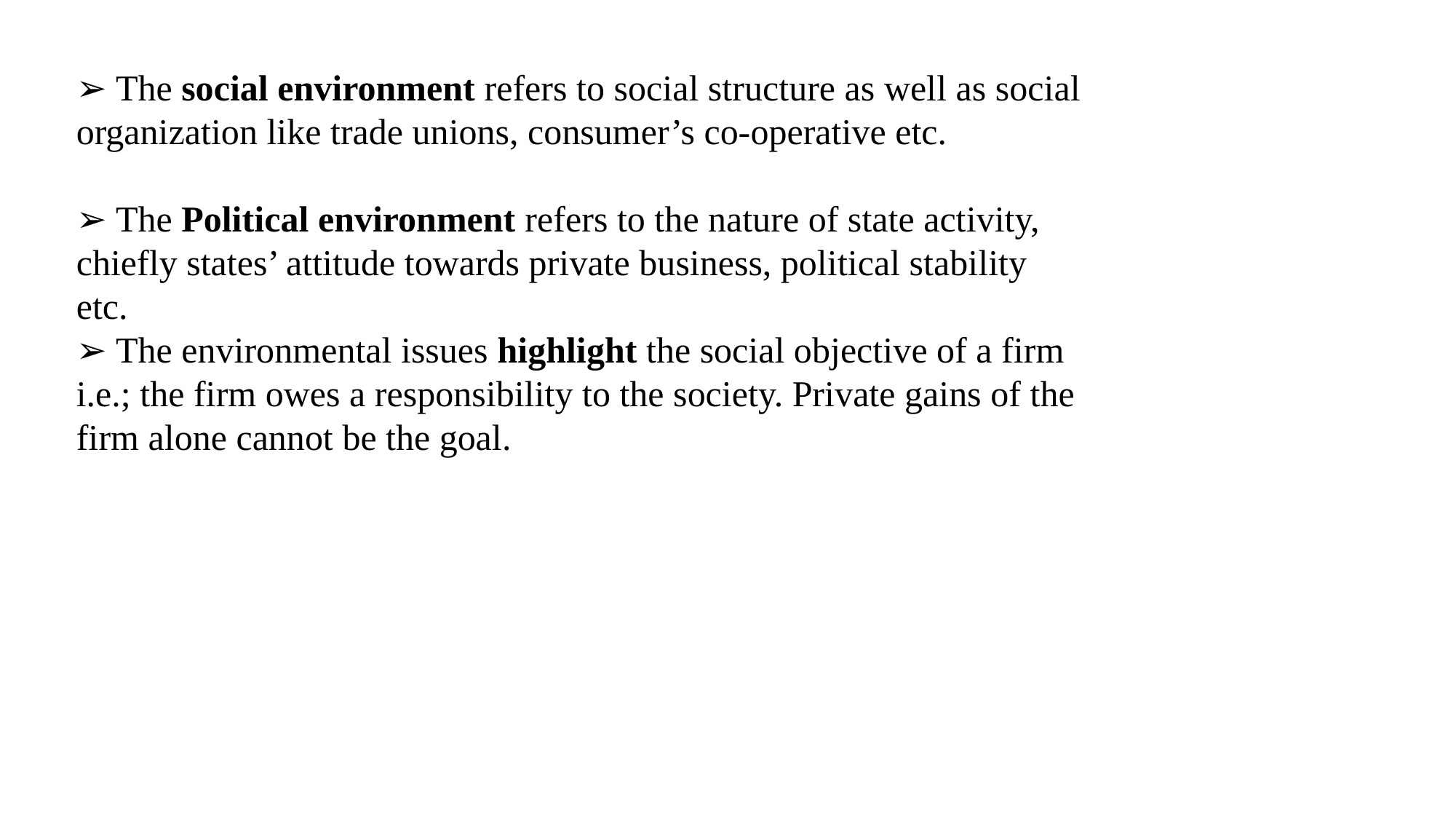

➢ The social environment refers to social structure as well as social organization like trade unions, consumer’s co-operative etc.

➢ The Political environment refers to the nature of state activity, chiefly states’ attitude towards private business, political stability etc.
➢ The environmental issues highlight the social objective of a firm i.e.; the firm owes a responsibility to the society. Private gains of the firm alone cannot be the goal.